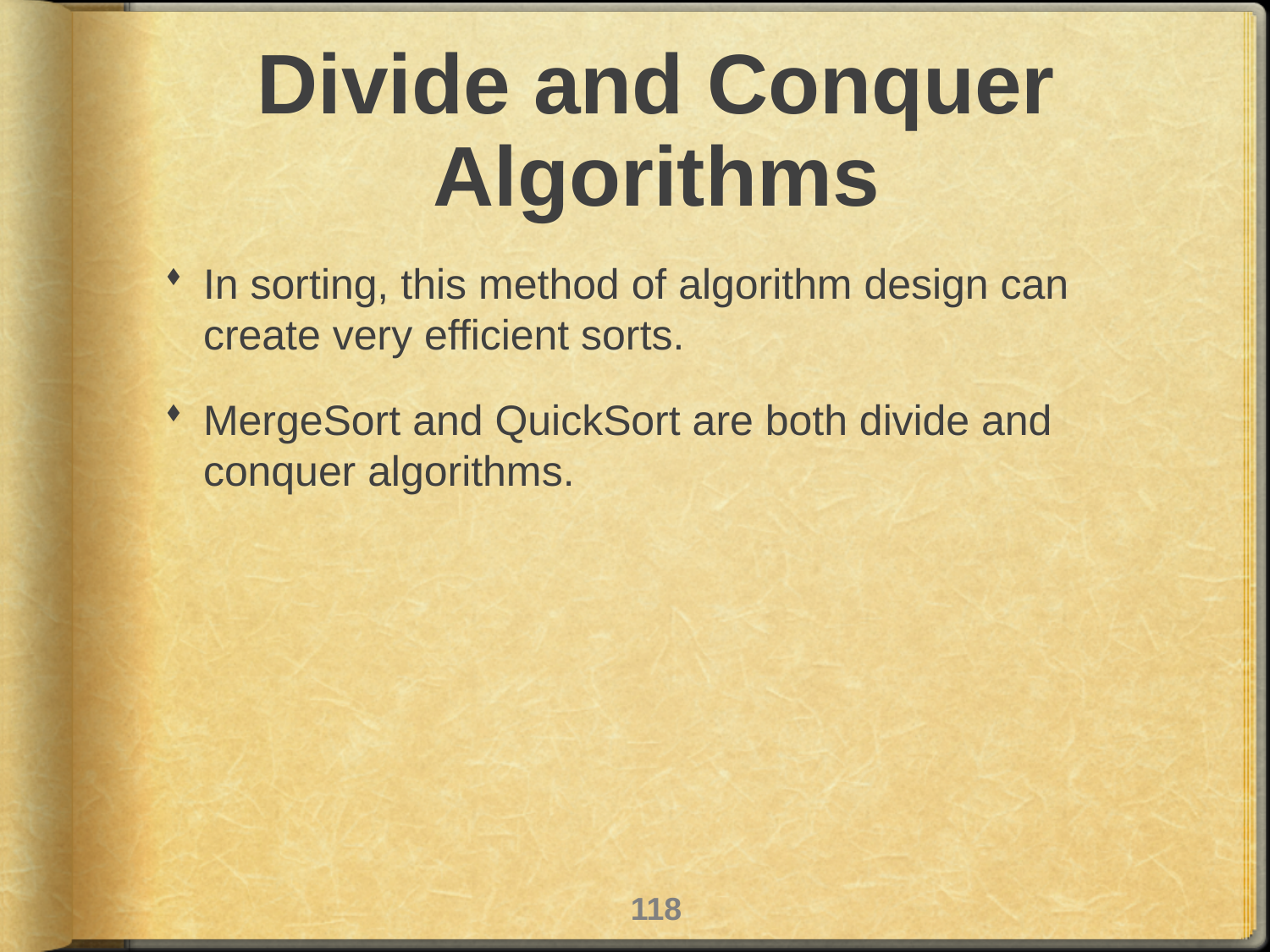

# Divide and Conquer Algorithms
In sorting, this method of algorithm design can create very efficient sorts.
MergeSort and QuickSort are both divide and conquer algorithms.

118